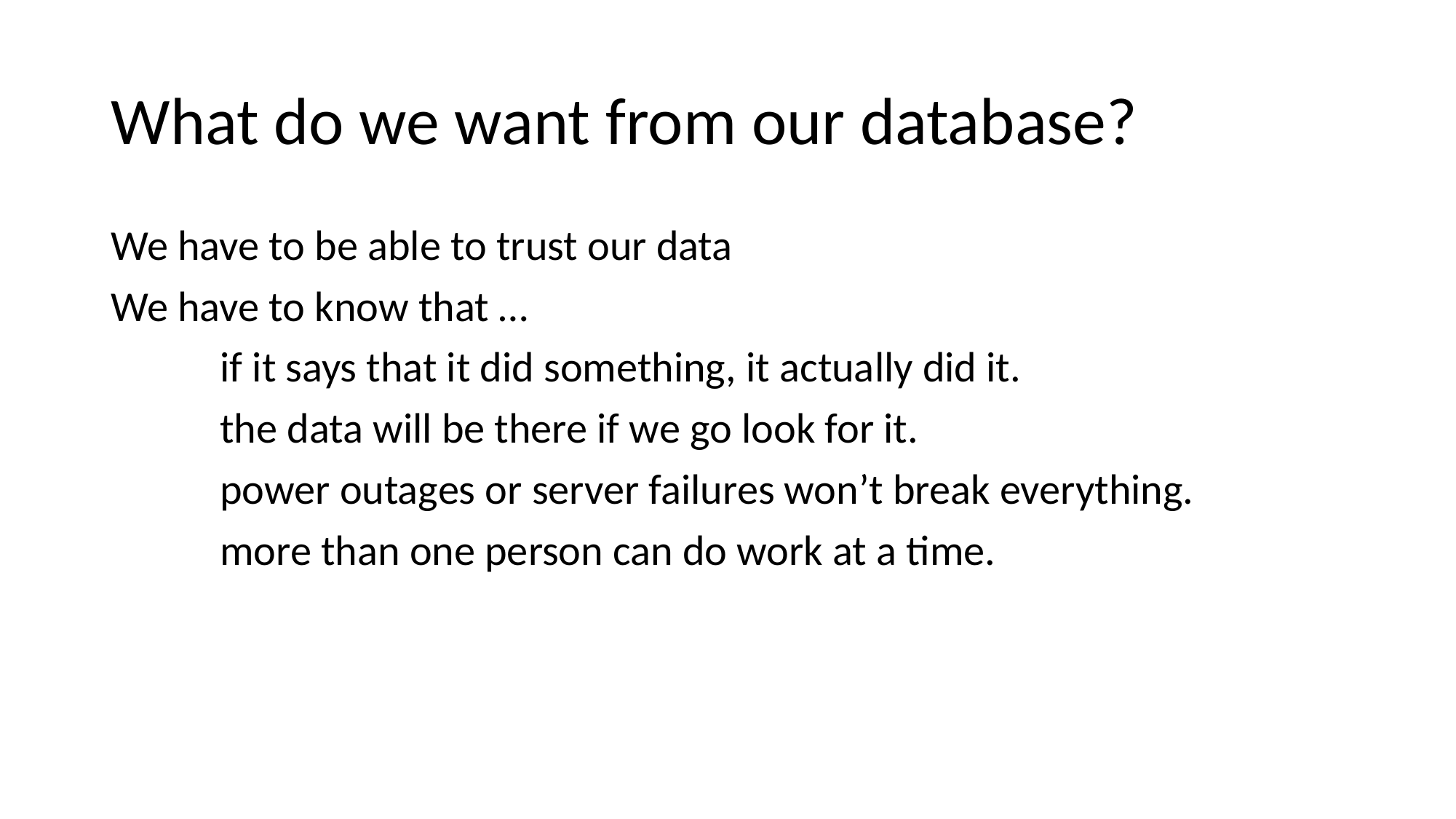

# What do we want from our database?
We have to be able to trust our data
We have to know that …
	if it says that it did something, it actually did it.
	the data will be there if we go look for it.
	power outages or server failures won’t break everything.
	more than one person can do work at a time.